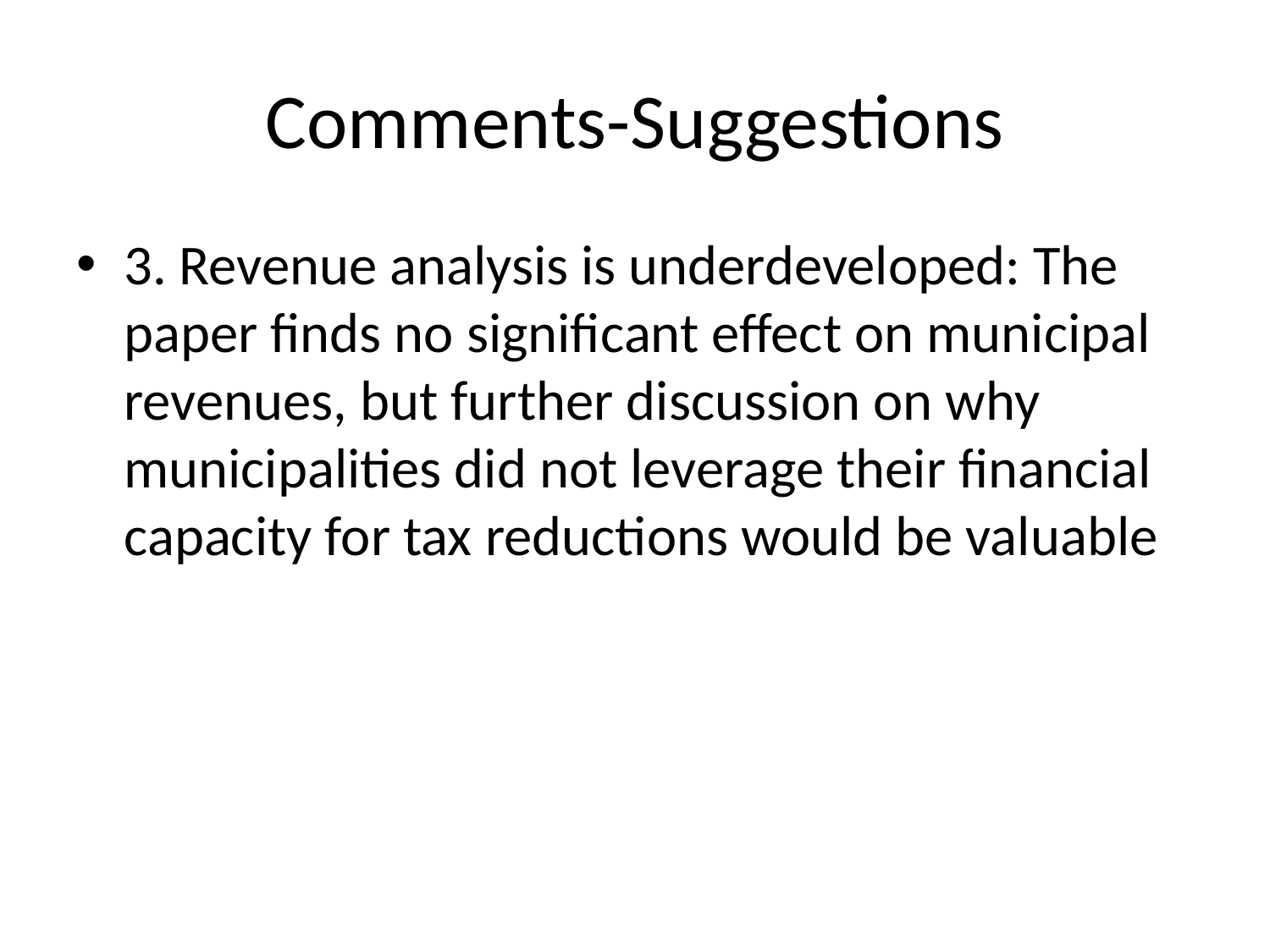

# Comments-Suggestions
3. Revenue analysis is underdeveloped: The paper finds no significant effect on municipal revenues, but further discussion on why municipalities did not leverage their financial capacity for tax reductions would be valuable